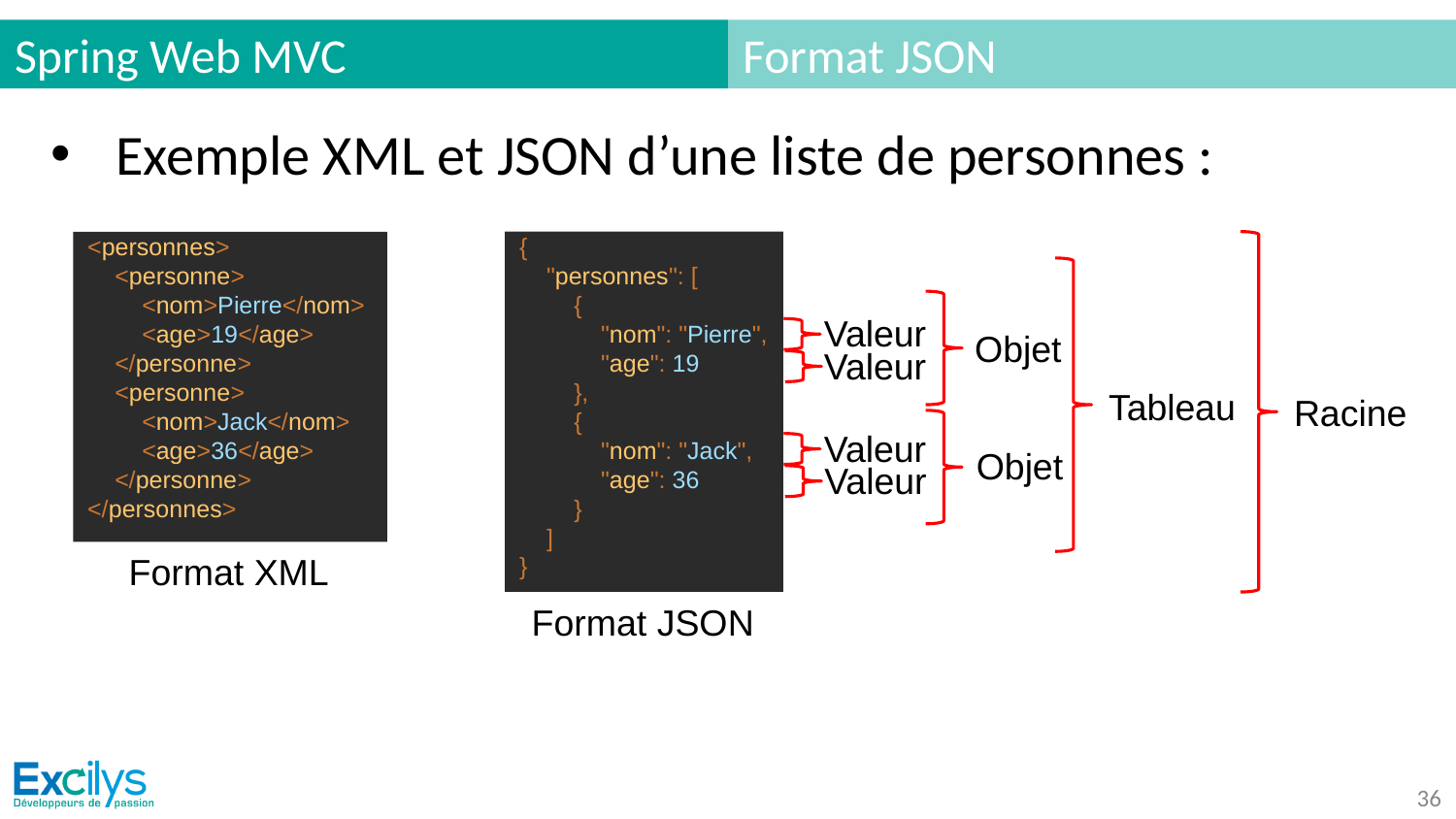

# Spring Web MVC
Format JSON
Exemple XML et JSON d’une liste de personnes :
{
    "personnes": [
        {
            "nom": "Pierre",
            "age": 19
        },
        {
            "nom": "Jack",
            "age": 36
        }
    ]
}

<personnes>
    <personne>
        <nom>Pierre</nom>
        <age>19</age>
    </personne>
    <personne>
        <nom>Jack</nom>
        <age>36</age>
    </personne>
</personnes>

Valeur

Objet
Valeur

Tableau
Racine

Valeur

Objet
Valeur

Format XML
Format JSON
36